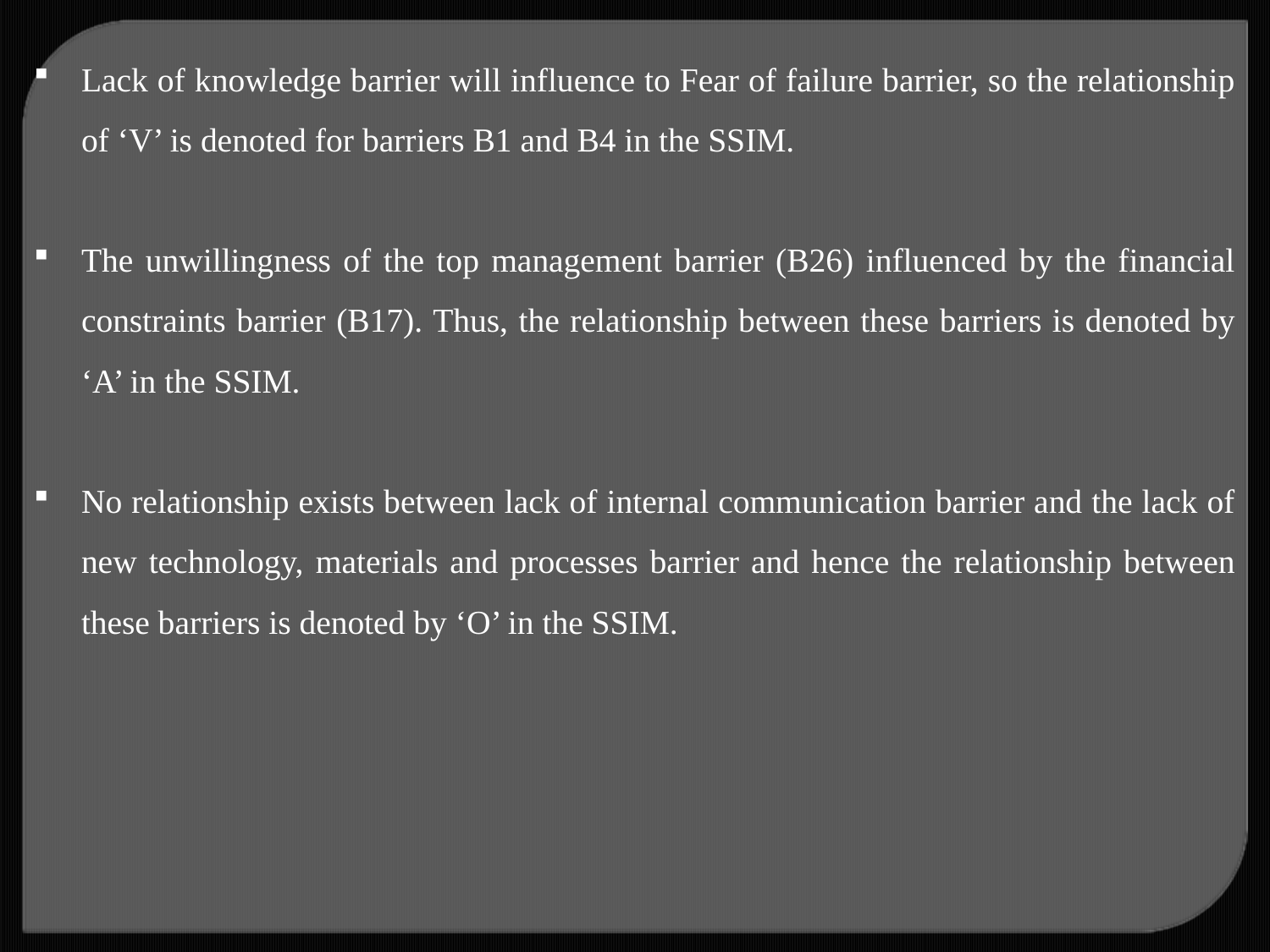

Lack of knowledge barrier will influence to Fear of failure barrier, so the relationship of ‘V’ is denoted for barriers B1 and B4 in the SSIM.

The unwillingness of the top management barrier (B26) influenced by the financial constraints barrier (B17). Thus, the relationship between these barriers is denoted by ‘A’ in the SSIM.

No relationship exists between lack of internal communication barrier and the lack of new technology, materials and processes barrier and hence the relationship between these barriers is denoted by ‘O’ in the SSIM.